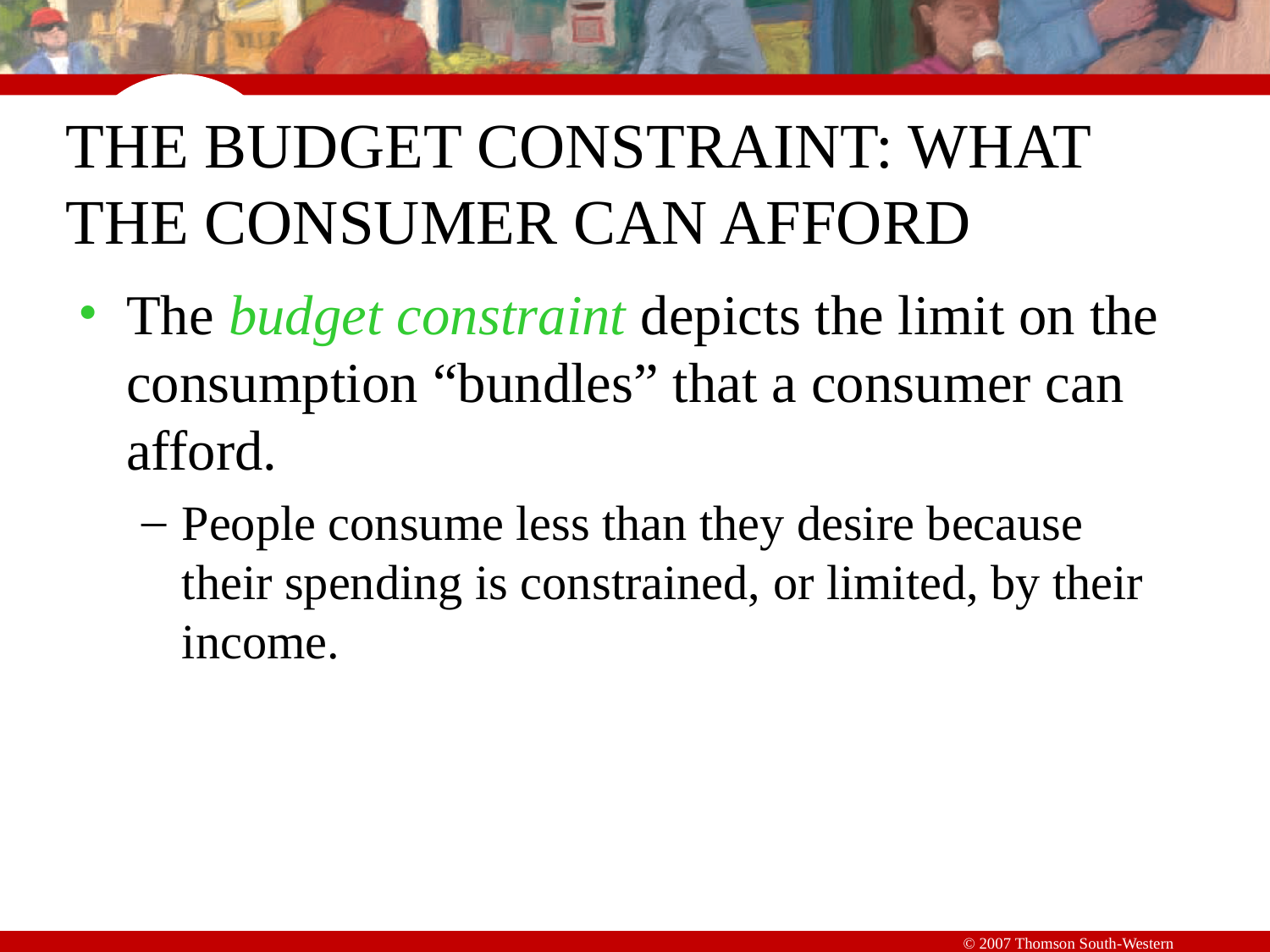

# THE BUDGET CONSTRAINT: WHAT THE CONSUMER CAN AFFORD
The budget constraint depicts the limit on the consumption “bundles” that a consumer can afford.
People consume less than they desire because their spending is constrained, or limited, by their income.